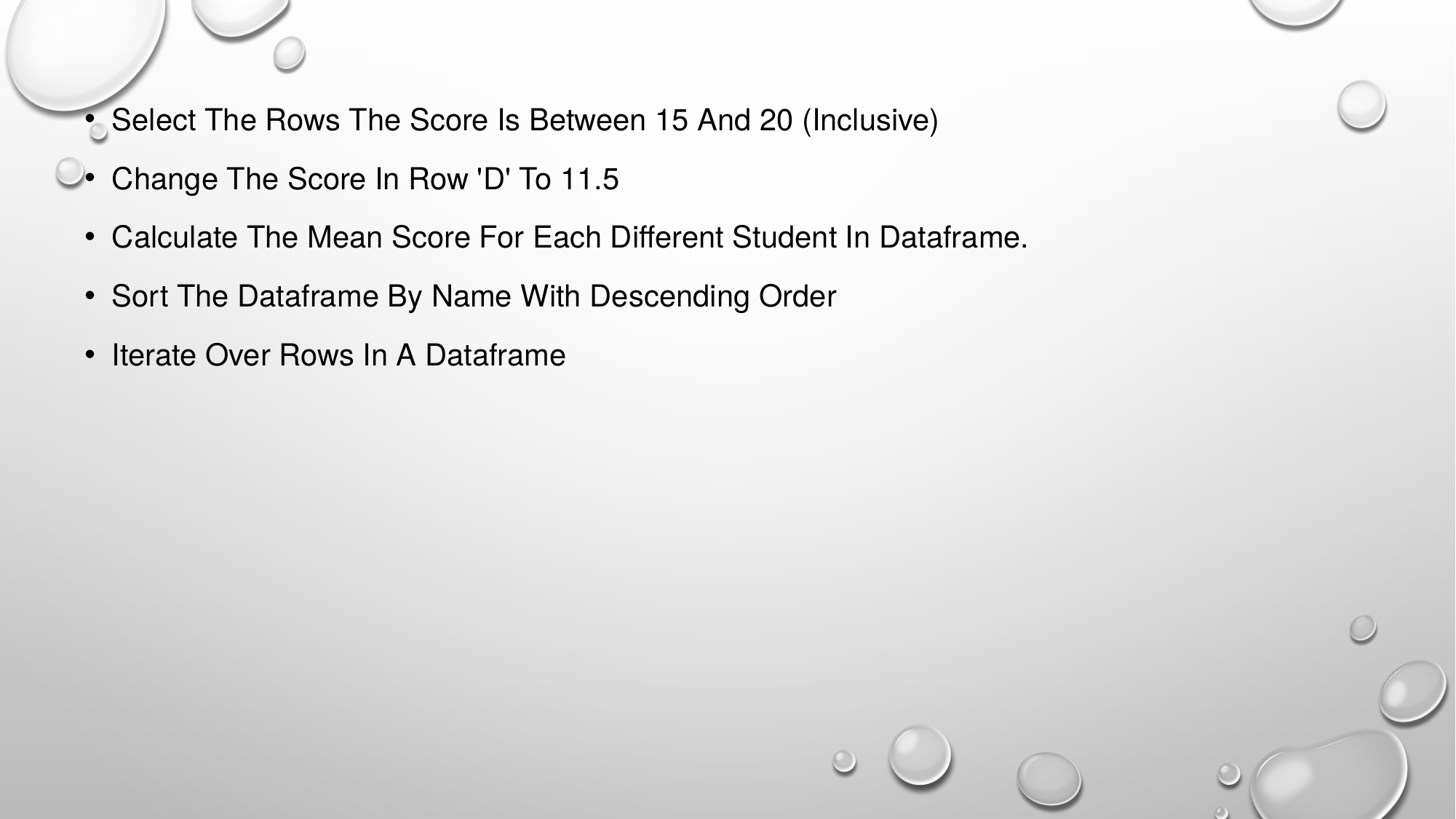

Select The Rows The Score Is Between 15 And 20 (Inclusive)
Change The Score In Row 'D' To 11.5
Calculate The Mean Score For Each Different Student In Dataframe.
Sort The Dataframe By Name With Descending Order
Iterate Over Rows In A Dataframe